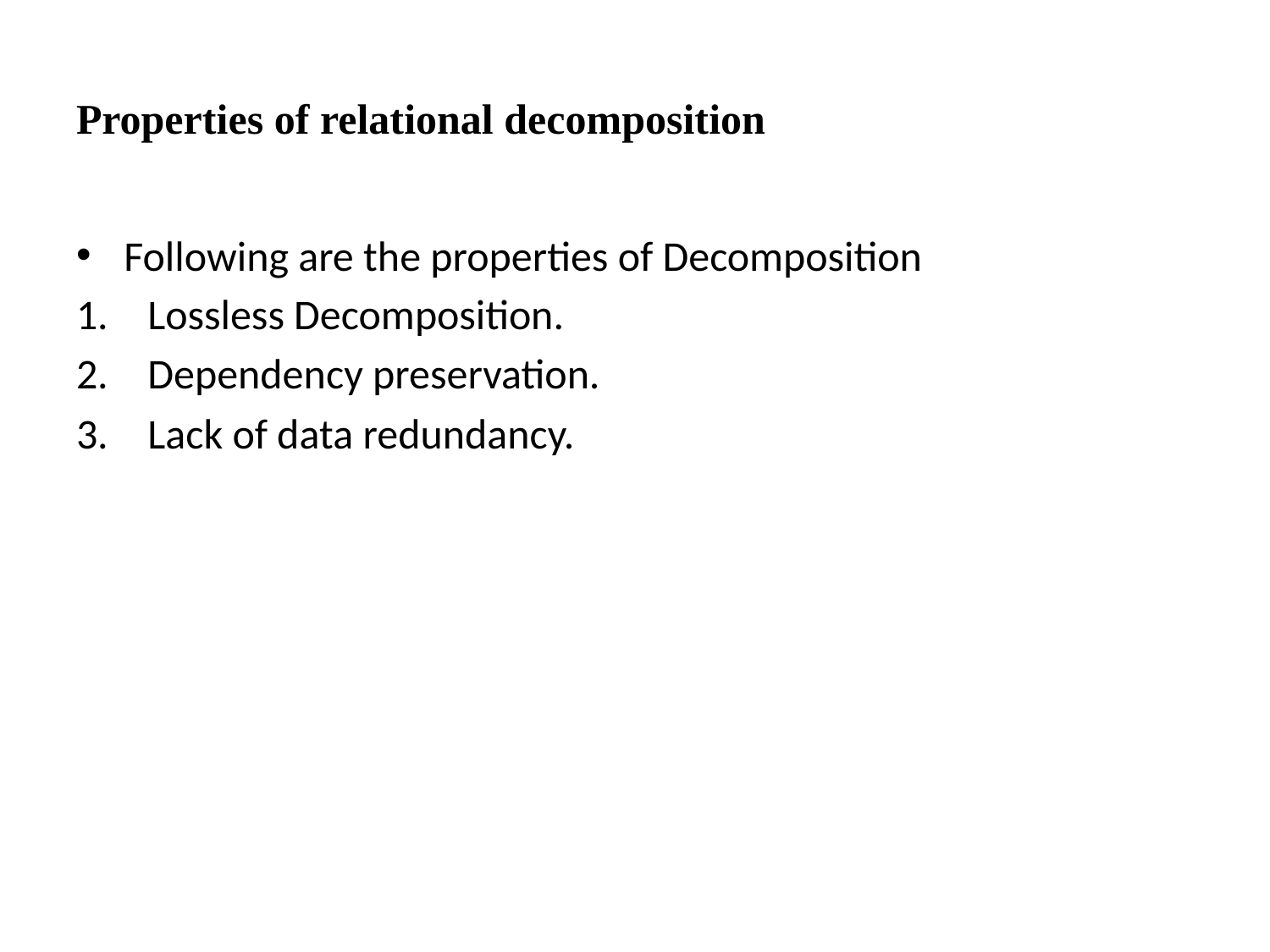

# Properties of relational decomposition
Following are the properties of Decomposition
Lossless Decomposition.
Dependency preservation.
Lack of data redundancy.